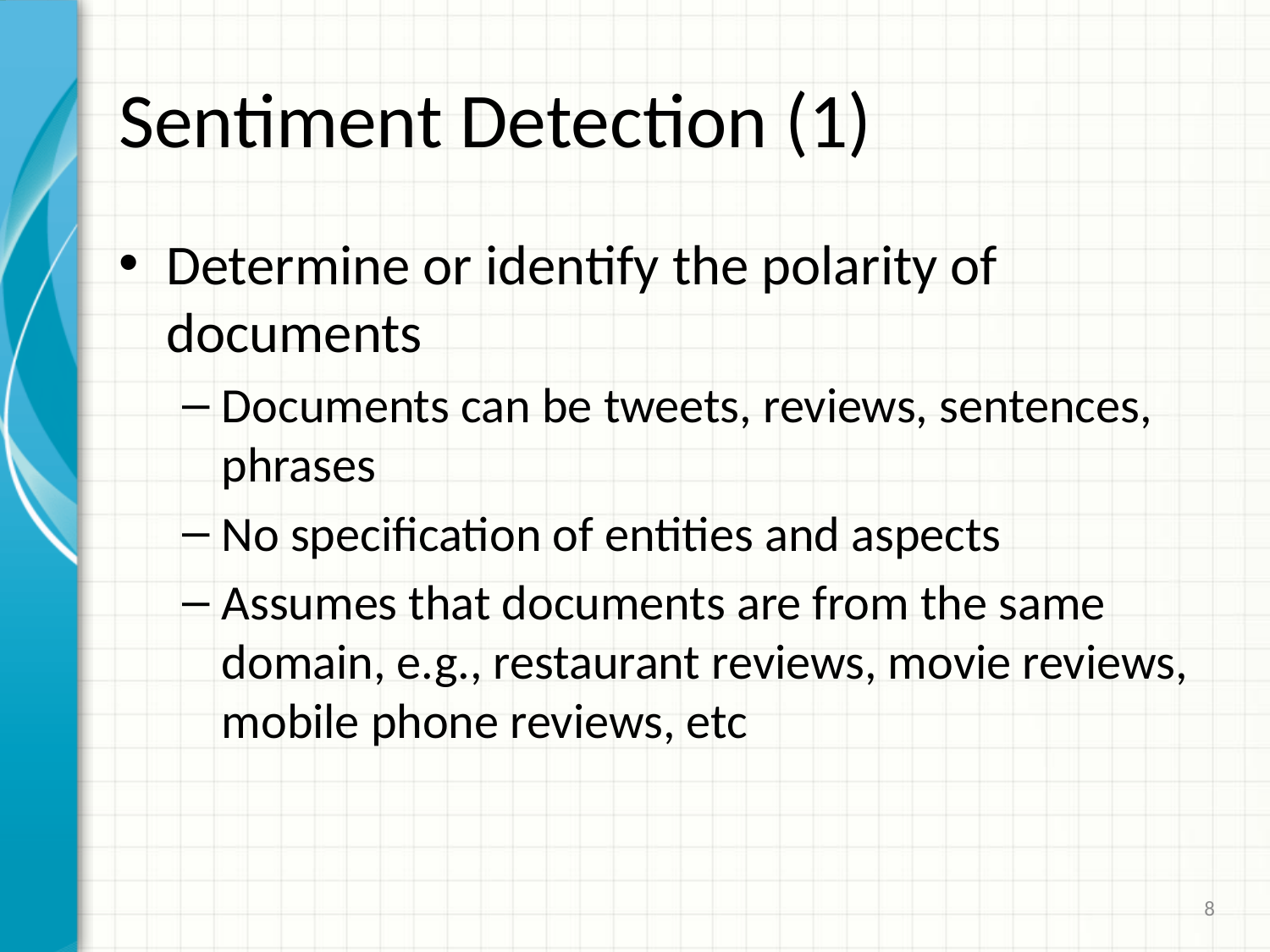

# Sentiment Detection (1)
Determine or identify the polarity of documents
Documents can be tweets, reviews, sentences, phrases
No specification of entities and aspects
Assumes that documents are from the same domain, e.g., restaurant reviews, movie reviews, mobile phone reviews, etc
8